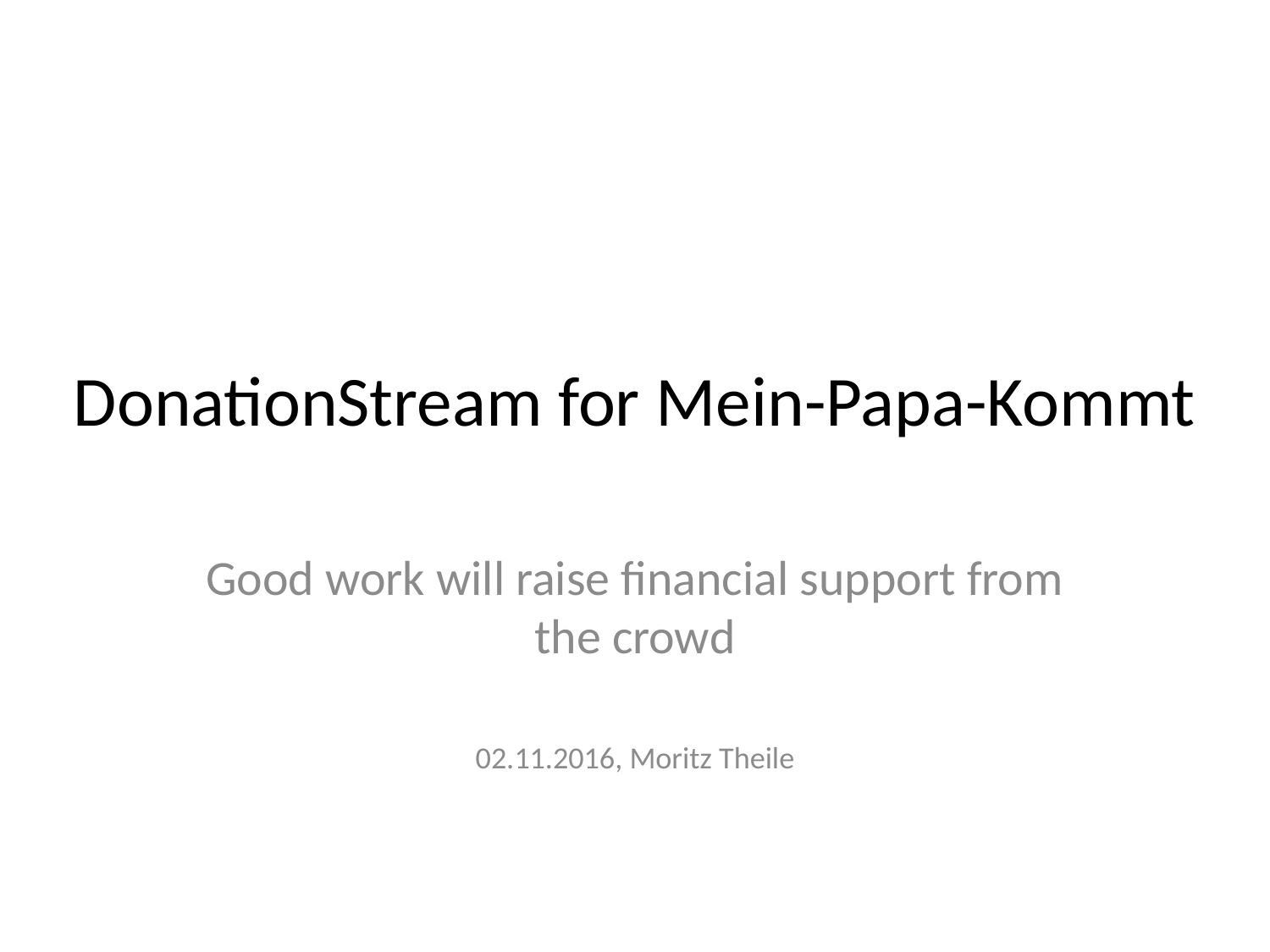

# DonationStream for Mein-Papa-Kommt
Good work will raise financial support from the crowd

02.11.2016, Moritz Theile